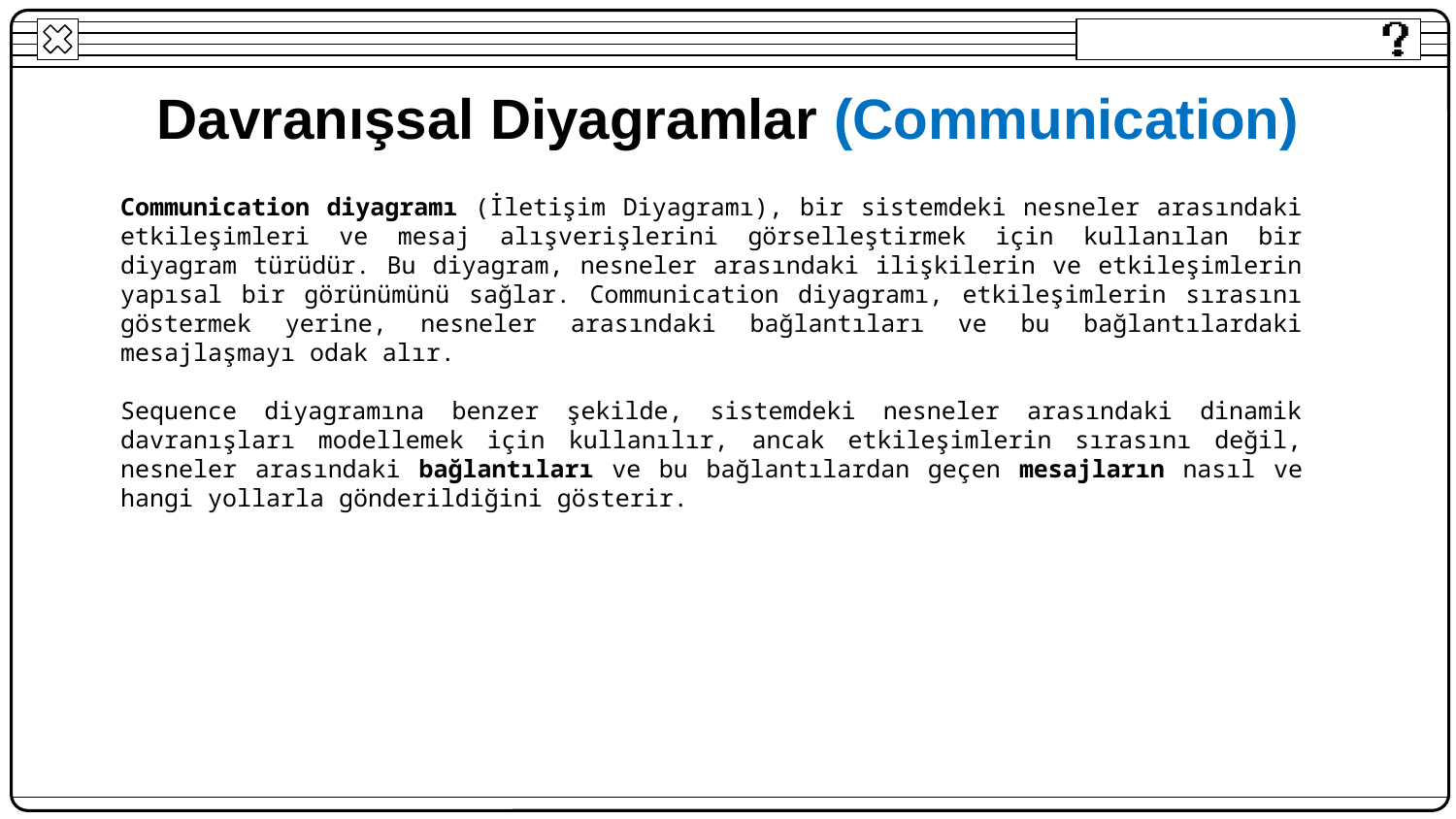

# Davranışsal Diyagramlar (Communication)
Communication diyagramı (İletişim Diyagramı), bir sistemdeki nesneler arasındaki etkileşimleri ve mesaj alışverişlerini görselleştirmek için kullanılan bir diyagram türüdür. Bu diyagram, nesneler arasındaki ilişkilerin ve etkileşimlerin yapısal bir görünümünü sağlar. Communication diyagramı, etkileşimlerin sırasını göstermek yerine, nesneler arasındaki bağlantıları ve bu bağlantılardaki mesajlaşmayı odak alır.

Sequence diyagramına benzer şekilde, sistemdeki nesneler arasındaki dinamik davranışları modellemek için kullanılır, ancak etkileşimlerin sırasını değil, nesneler arasındaki bağlantıları ve bu bağlantılardan geçen mesajların nasıl ve hangi yollarla gönderildiğini gösterir.